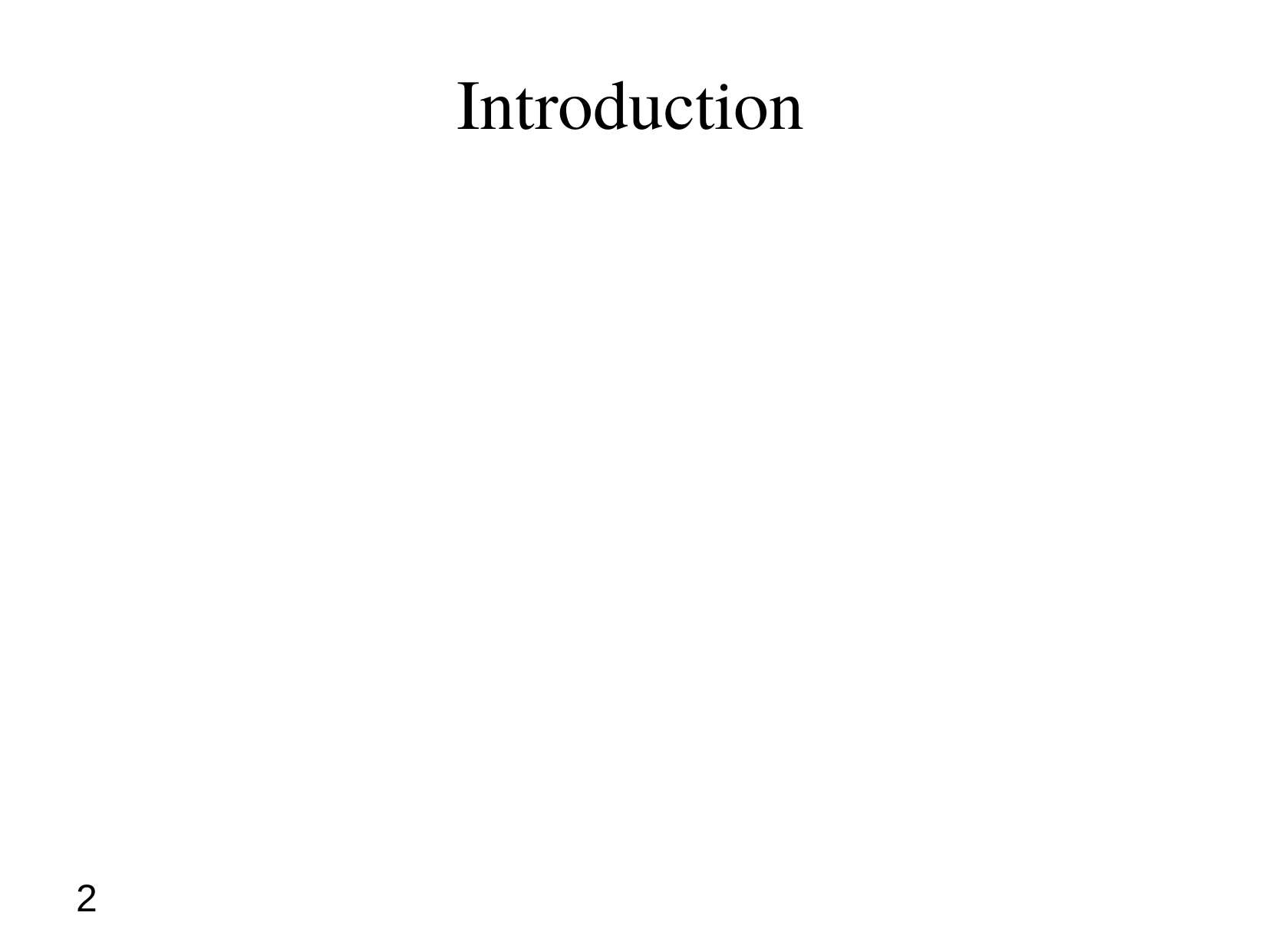

# Introduction
Java is a true OO language and therefore the underlying structure of all Java programs is classes.
Anything we wish to represent in Java must be encapsulated in a class that defines the “state” and “behaviour” of the basic program components known as objects.
Classes create objects and objects use methods to communicate between them. They provide a convenient method for packaging a group of logically related data items and functions that work on them.
A class essentially serves as a template for an object and behaves like a basic data type “int”. It is therefore important to understand how the fields and methods are defined in a class and how they are used to build a Java program that incorporates the basic OO concepts such as encapsulation, inheritance, and polymorphism.
2